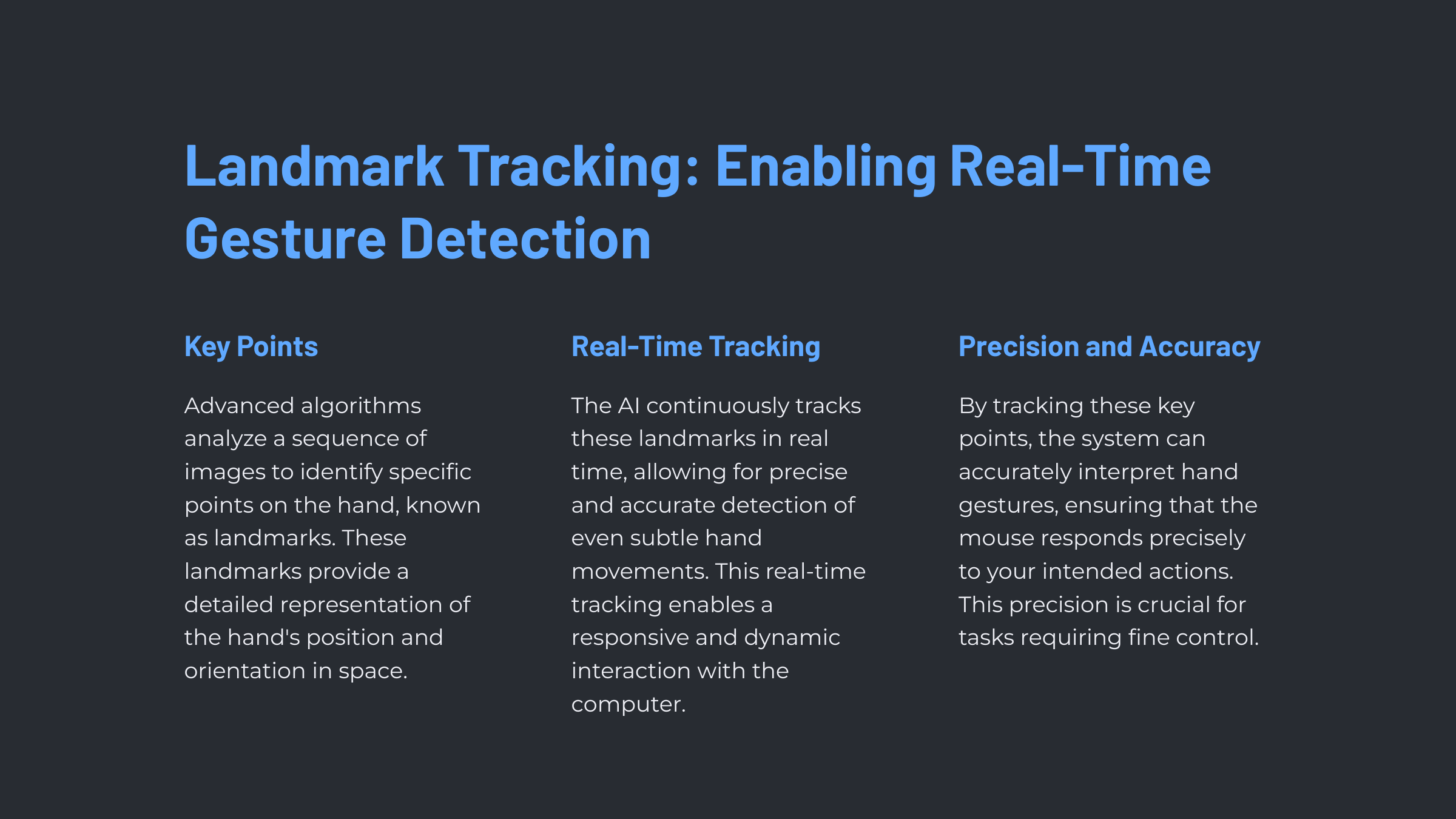

Landmark Tracking: Enabling Real-Time Gesture Detection
Key Points
Real-Time Tracking
Precision and Accuracy
Advanced algorithms analyze a sequence of images to identify specific points on the hand, known as landmarks. These landmarks provide a detailed representation of the hand's position and orientation in space.
The AI continuously tracks these landmarks in real time, allowing for precise and accurate detection of even subtle hand movements. This real-time tracking enables a responsive and dynamic interaction with the computer.
By tracking these key points, the system can accurately interpret hand gestures, ensuring that the mouse responds precisely to your intended actions. This precision is crucial for tasks requiring fine control.